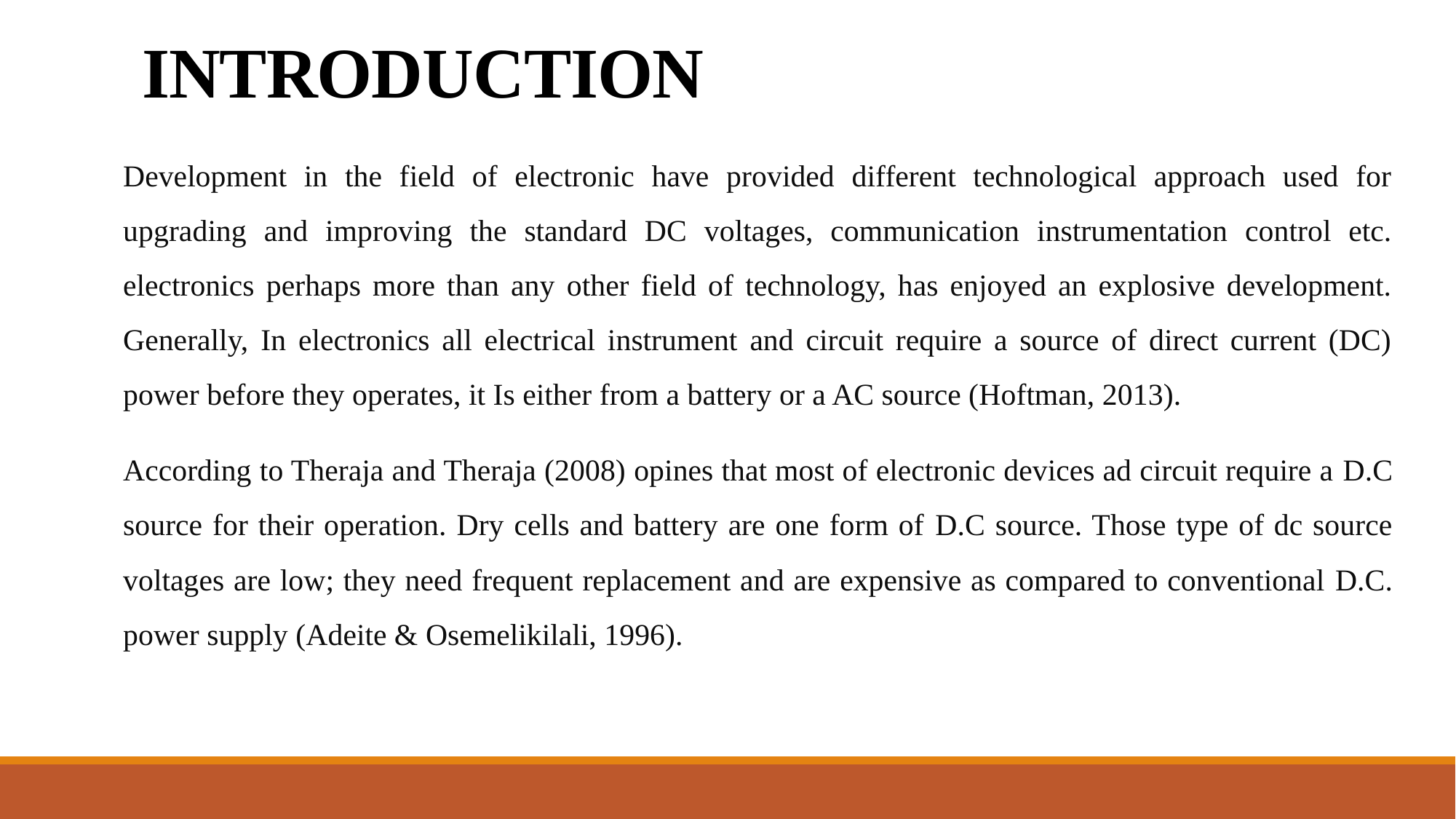

# INTRODUCTION
Development in the field of electronic have provided different technological approach used for upgrading and improving the standard DC voltages, communication instrumentation control etc. electronics perhaps more than any other field of technology, has enjoyed an explosive development. Generally, In electronics all electrical instrument and circuit require a source of direct current (DC) power before they operates, it Is either from a battery or a AC source (Hoftman, 2013).
According to Theraja and Theraja (2008) opines that most of electronic devices ad circuit require a d.c source for their operation. Dry cells and battery are one form of d.c source. Those type of dc source voltages are low; they need frequent replacement and are expensive as compared to conventional d.c. power supply (Adeite & Osemelikilali, 1996).